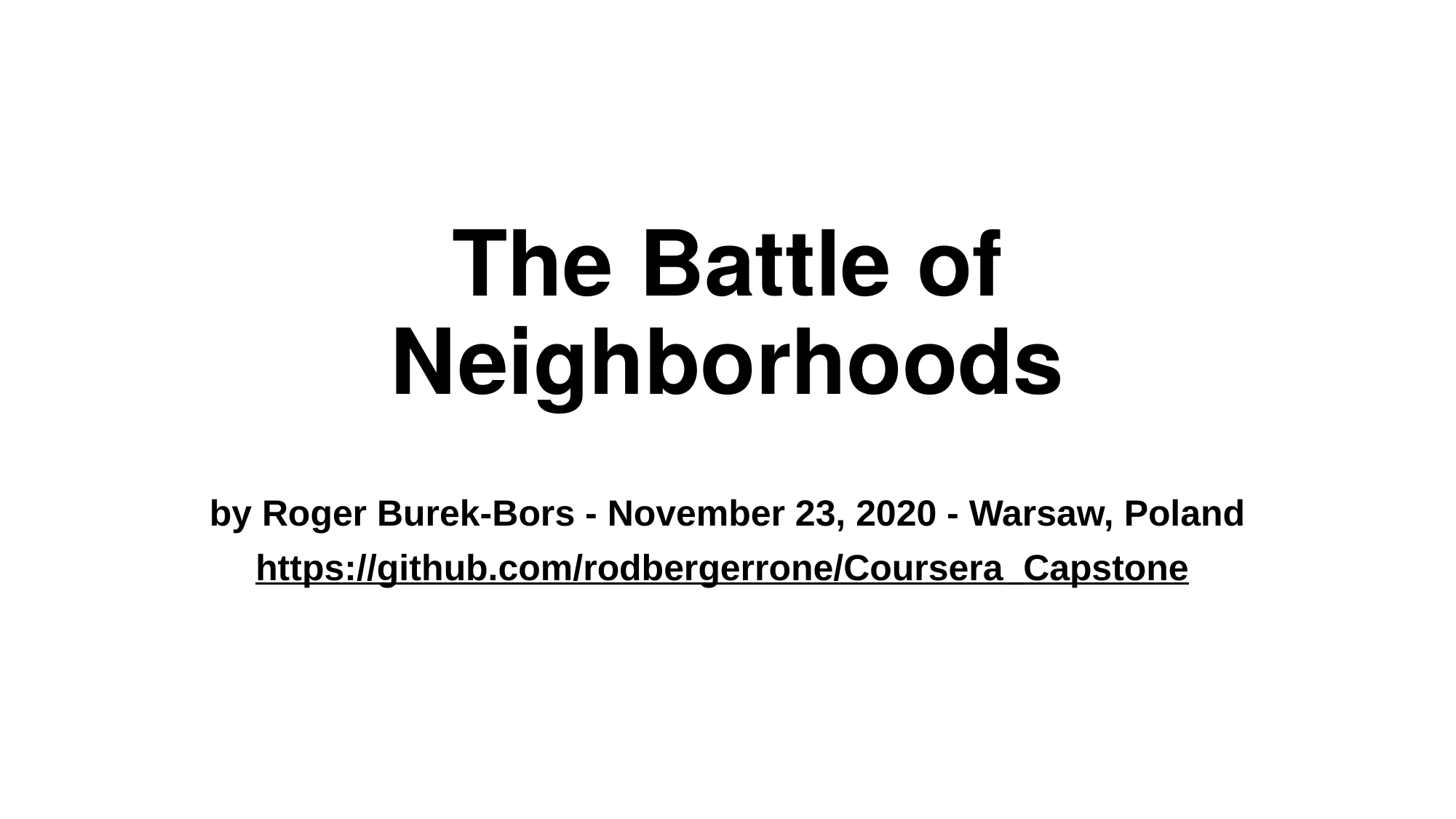

# The Battle of Neighborhoods

by Roger Burek-Bors - November 23, 2020 - Warsaw, Poland
https://github.com/rodbergerrone/Coursera_Capstone